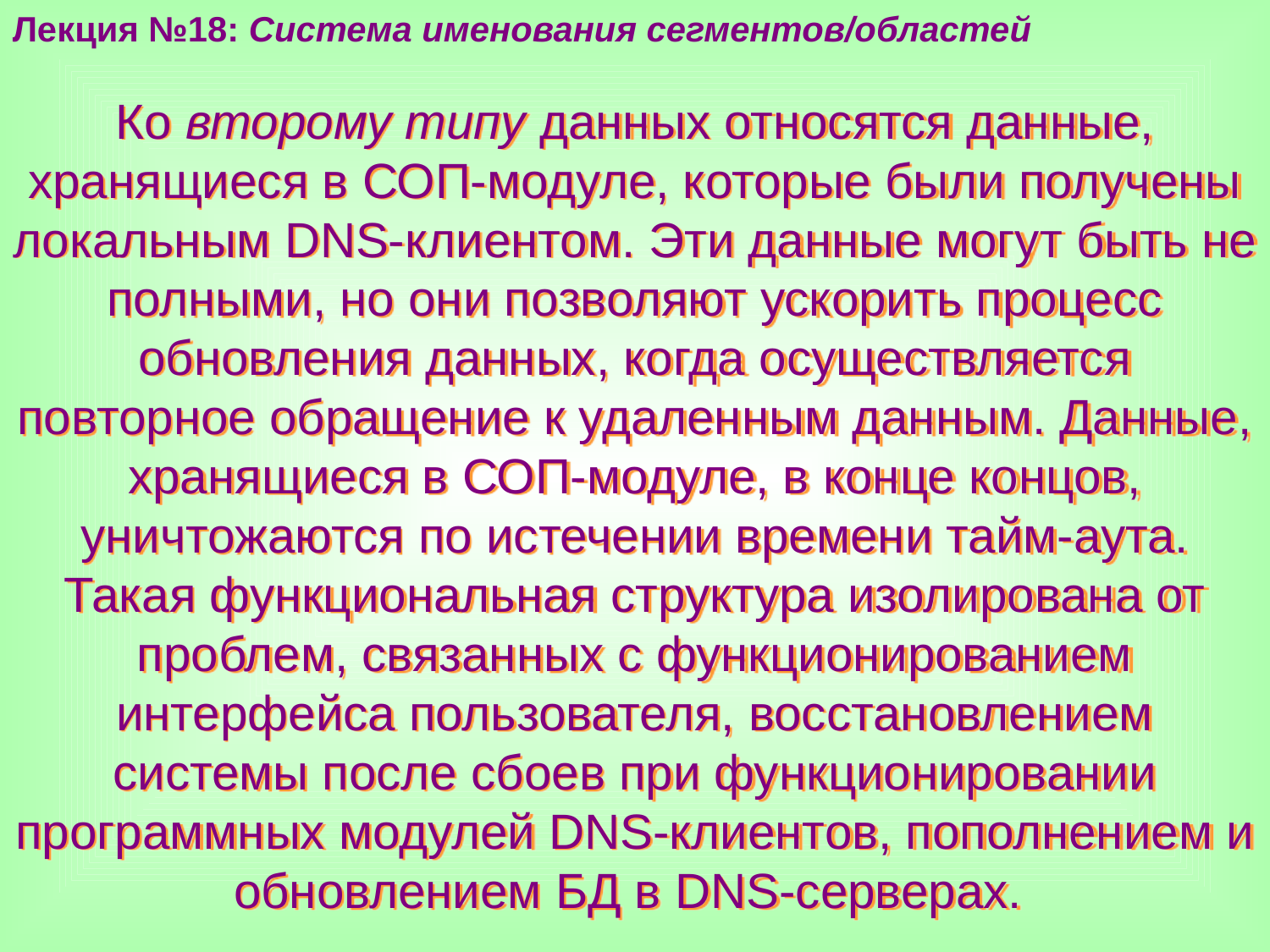

Лекция №18: Система именования сегментов/областей
Ко второму типу данных относятся данные, хранящиеся в СОП-модуле, которые были получены локальным DNS-клиентом. Эти данные могут быть не полными, но они позволяют ускорить процесс обновления данных, когда осуществляется повторное обращение к удаленным данным. Данные, хранящиеся в СОП-модуле, в конце концов, уничтожаются по истечении времени тайм-аута.
Такая функциональная структура изолирована от проблем, связанных с функционированием интерфейса пользователя, восстановлением системы после сбоев при функционировании программных модулей DNS-клиентов, пополнением и обновлением БД в DNS-серверах.